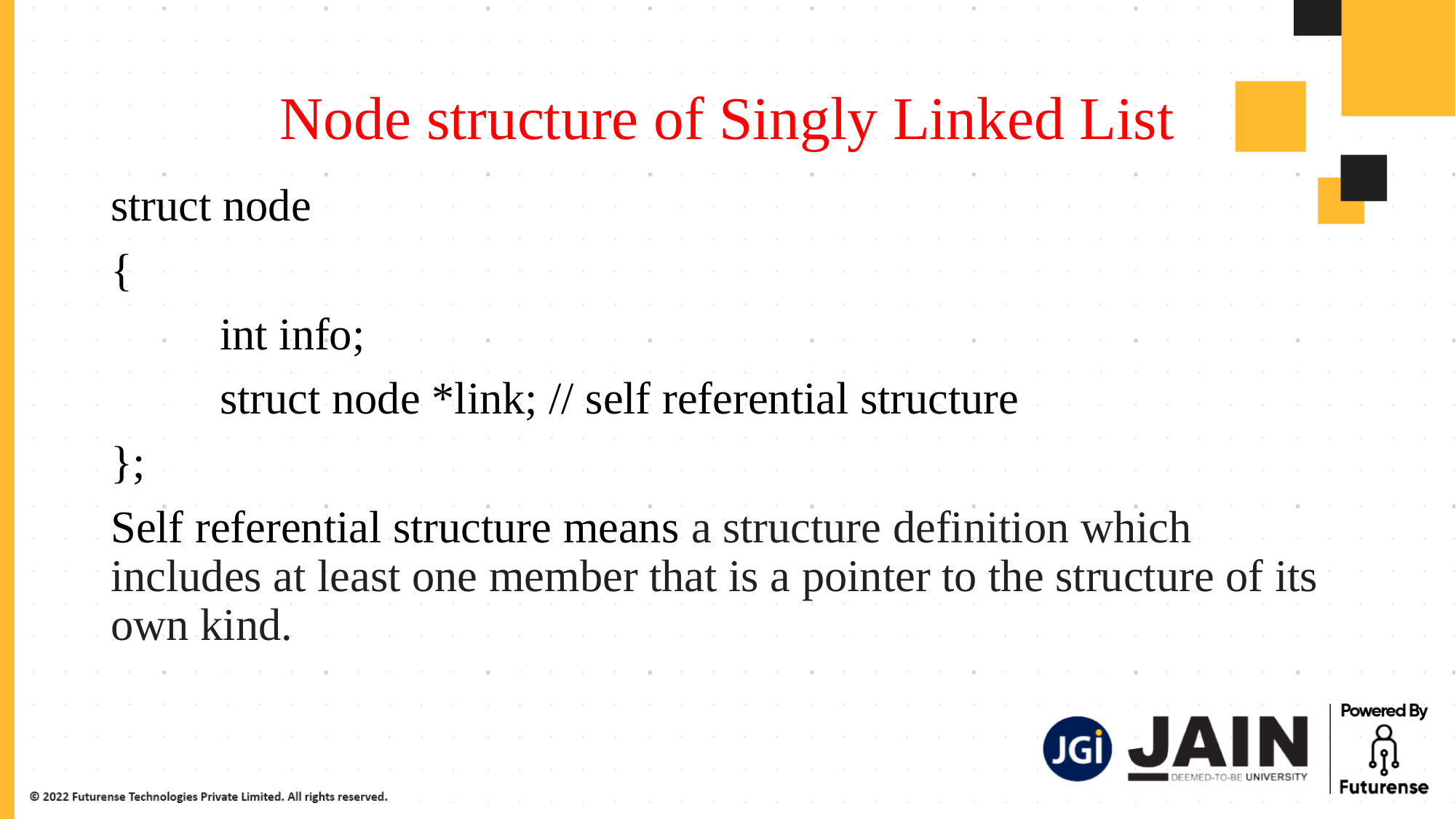

# Node structure of Singly Linked List
struct node
{
	int info;
	struct node *link; // self referential structure
};
Self referential structure means a structure definition which includes at least one member that is a pointer to the structure of its own kind.